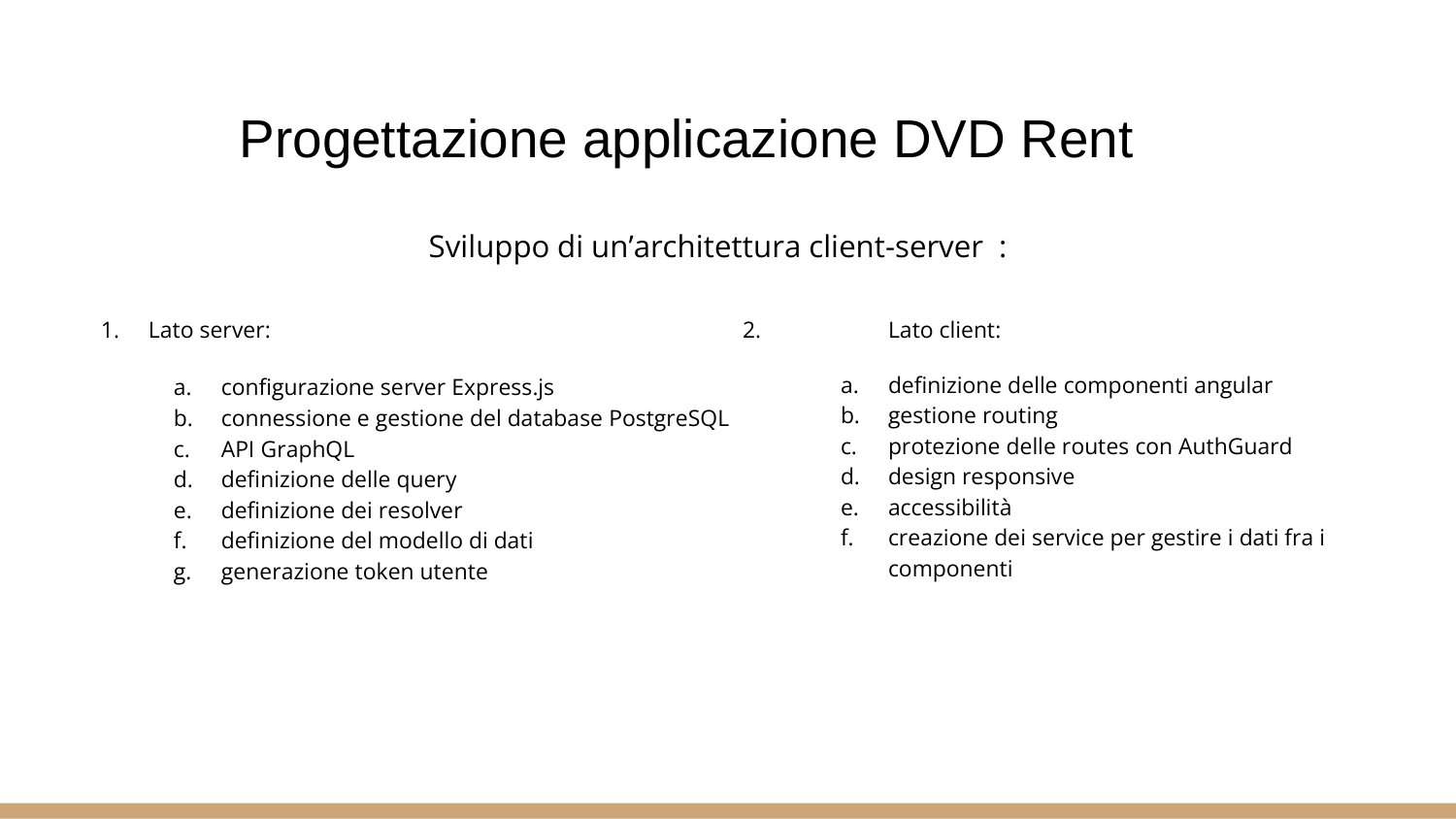

# Progettazione applicazione DVD Rent
Sviluppo di un’architettura client-server  :
Lato server:
configurazione server Express.js
connessione e gestione del database PostgreSQL
API GraphQL
definizione delle query
definizione dei resolver
definizione del modello di dati
generazione token utente
2.	Lato client:
definizione delle componenti angular
gestione routing
protezione delle routes con AuthGuard
design responsive
accessibilità
creazione dei service per gestire i dati fra i componenti